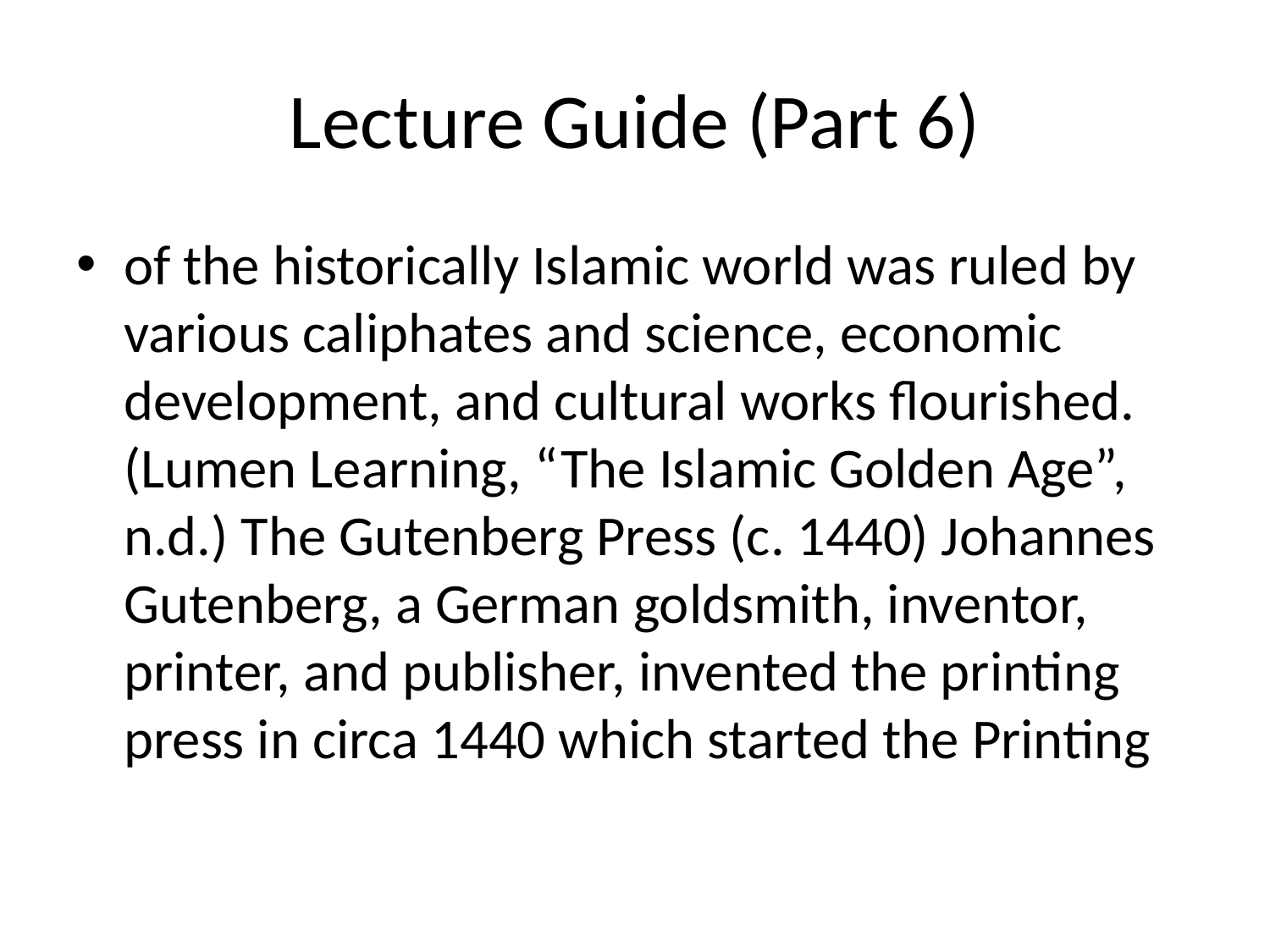

# Lecture Guide (Part 6)
of the historically Islamic world was ruled by various caliphates and science, economic development, and cultural works flourished. (Lumen Learning, “The Islamic Golden Age”, n.d.) The Gutenberg Press (c. 1440) Johannes Gutenberg, a German goldsmith, inventor, printer, and publisher, invented the printing press in circa 1440 which started the Printing